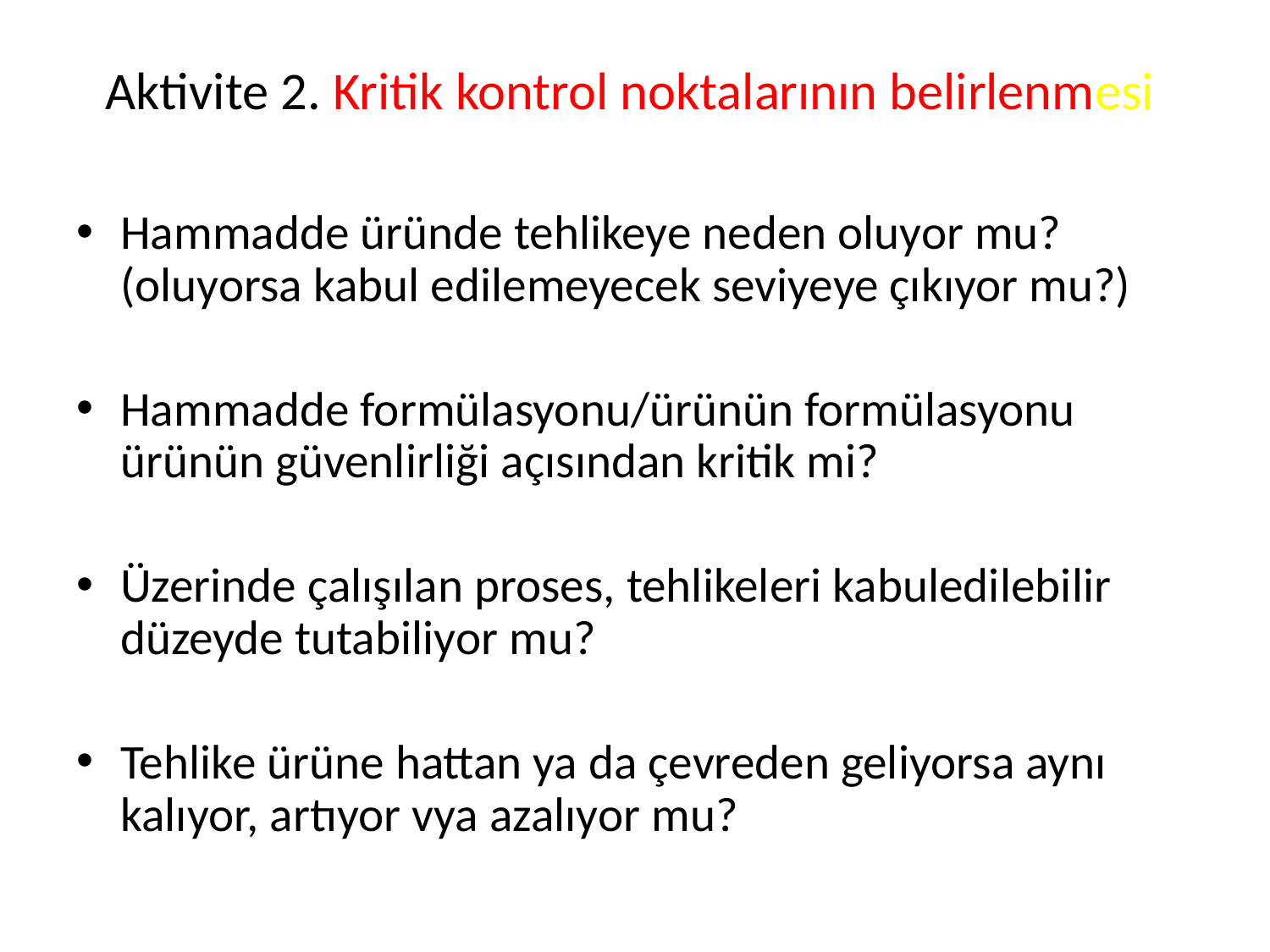

# Aktivite 2. Kritik kontrol noktalarının belirlenmesi
Hammadde üründe tehlikeye neden oluyor mu? (oluyorsa kabul edilemeyecek seviyeye çıkıyor mu?)

Hammadde formülasyonu/ürünün formülasyonu ürünün güvenlirliği açısından kritik mi?

Üzerinde çalışılan proses, tehlikeleri kabuledilebilir düzeyde tutabiliyor mu?

Tehlike ürüne hattan ya da çevreden geliyorsa aynı kalıyor, artıyor vya azalıyor mu?